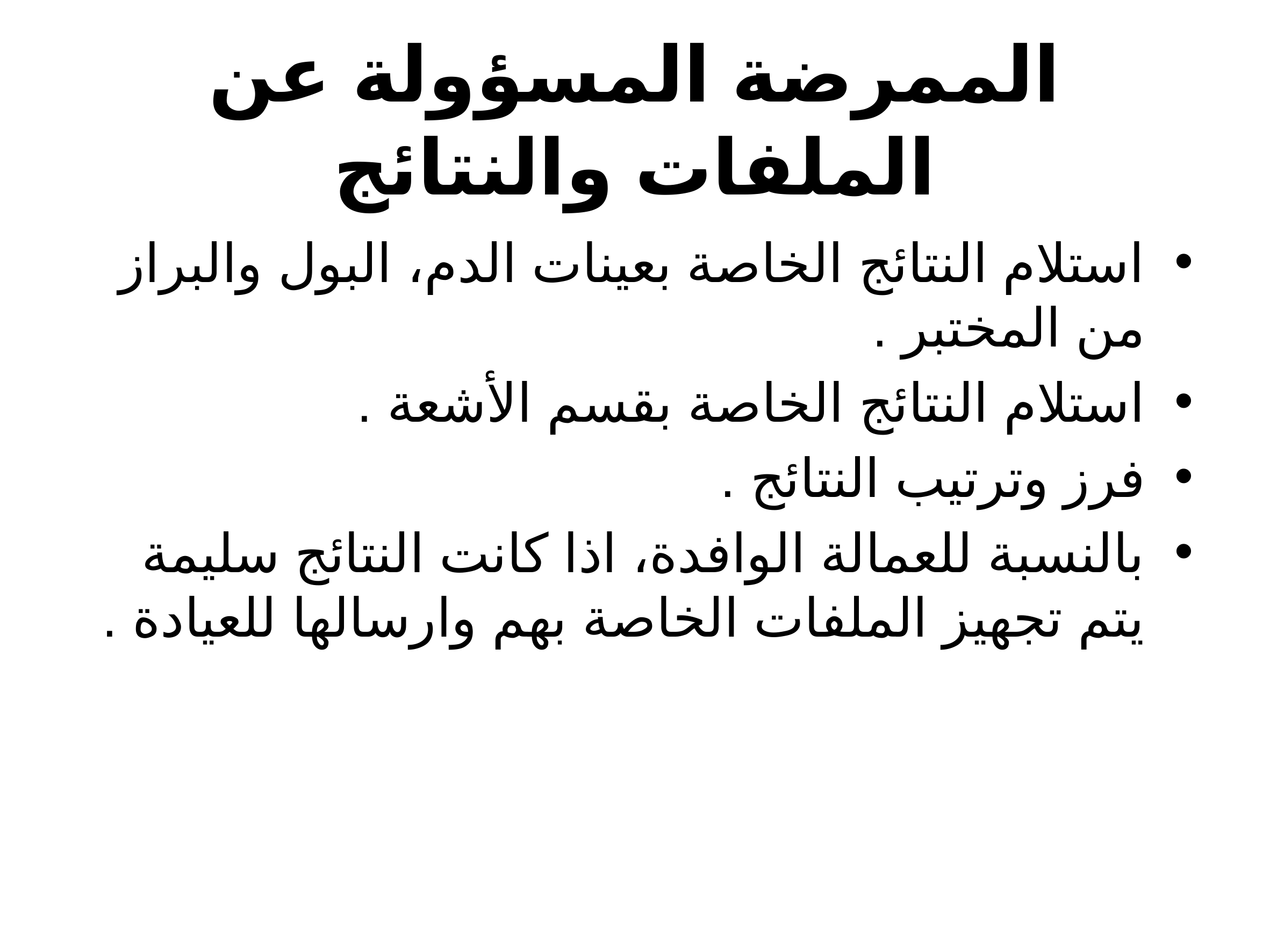

# الممرضة المسؤولة عن الملفات والنتائج
استلام النتائج الخاصة بعينات الدم، البول والبراز من المختبر .
استلام النتائج الخاصة بقسم الأشعة .
فرز وترتيب النتائج .
بالنسبة للعمالة الوافدة، اذا كانت النتائج سليمة يتم تجهيز الملفات الخاصة بهم وارسالها للعيادة .